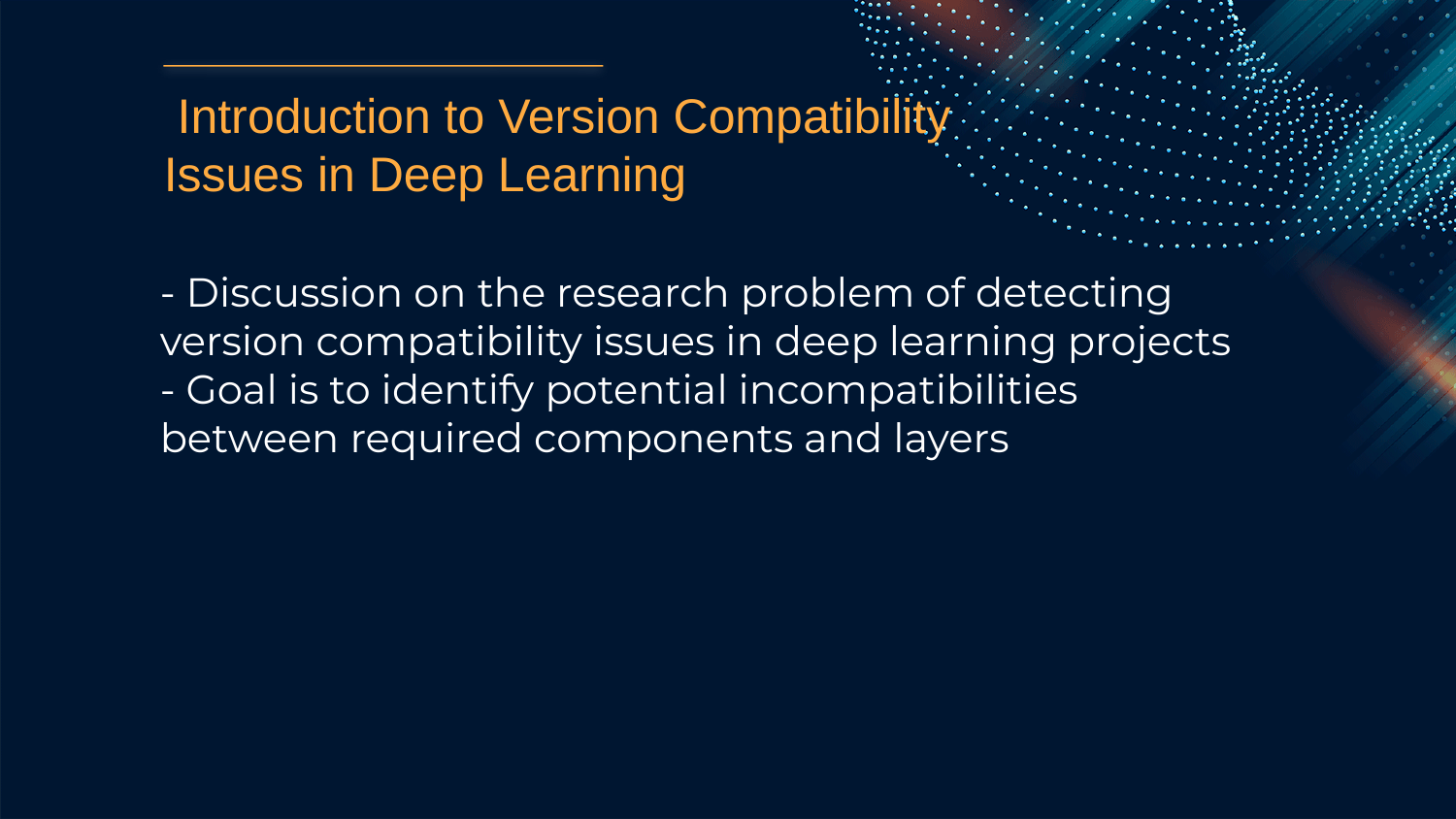

Introduction to Version Compatibility Issues in Deep Learning

- Discussion on the research problem of detecting version compatibility issues in deep learning projects
- Goal is to identify potential incompatibilities between required components and layers